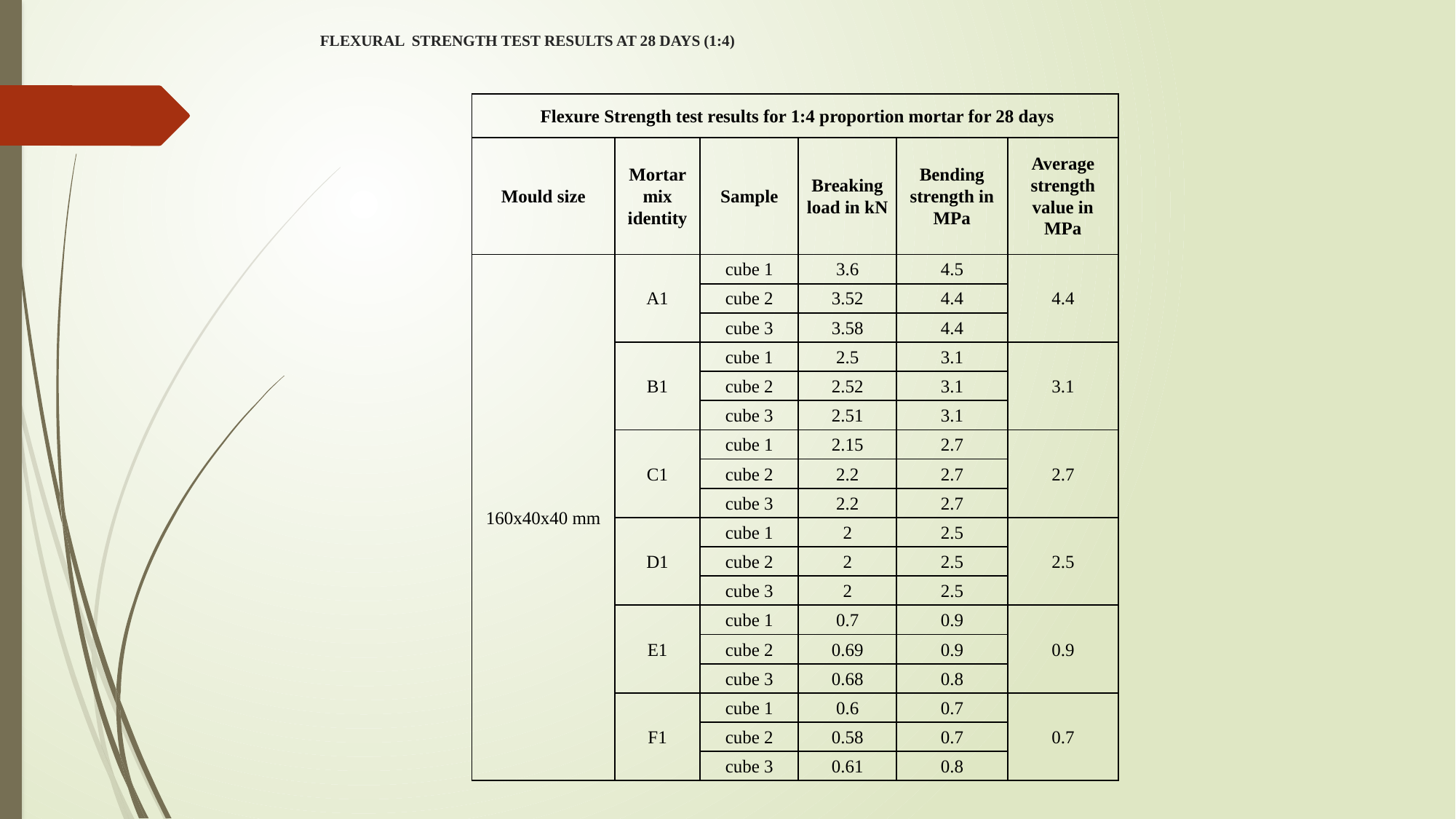

# FLEXURAL  STRENGTH TEST RESULTS AT 28 DAYS (1:4)
| Flexure Strength test results for 1:4 proportion mortar for 28 days |  |  |  |  |  |
| --- | --- | --- | --- | --- | --- |
| Mould size | Mortar mix identity | Sample | Breaking load in kN | Bending strength in MPa | Average strength value in MPa |
| 160x40x40 mm | A1 | cube 1 | 3.6 | 4.5 | 4.4 |
|  |  | cube 2 | 3.52 | 4.4 |  |
|  |  | cube 3 | 3.58 | 4.4 |  |
|  | B1 | cube 1 | 2.5 | 3.1 | 3.1 |
|  |  | cube 2 | 2.52 | 3.1 |  |
|  |  | cube 3 | 2.51 | 3.1 |  |
|  | C1 | cube 1 | 2.15 | 2.7 | 2.7 |
|  |  | cube 2 | 2.2 | 2.7 |  |
|  |  | cube 3 | 2.2 | 2.7 |  |
|  | D1 | cube 1 | 2 | 2.5 | 2.5 |
|  |  | cube 2 | 2 | 2.5 |  |
|  |  | cube 3 | 2 | 2.5 |  |
|  | E1 | cube 1 | 0.7 | 0.9 | 0.9 |
|  |  | cube 2 | 0.69 | 0.9 |  |
|  |  | cube 3 | 0.68 | 0.8 |  |
|  | F1 | cube 1 | 0.6 | 0.7 | 0.7 |
|  |  | cube 2 | 0.58 | 0.7 |  |
|  |  | cube 3 | 0.61 | 0.8 |  |